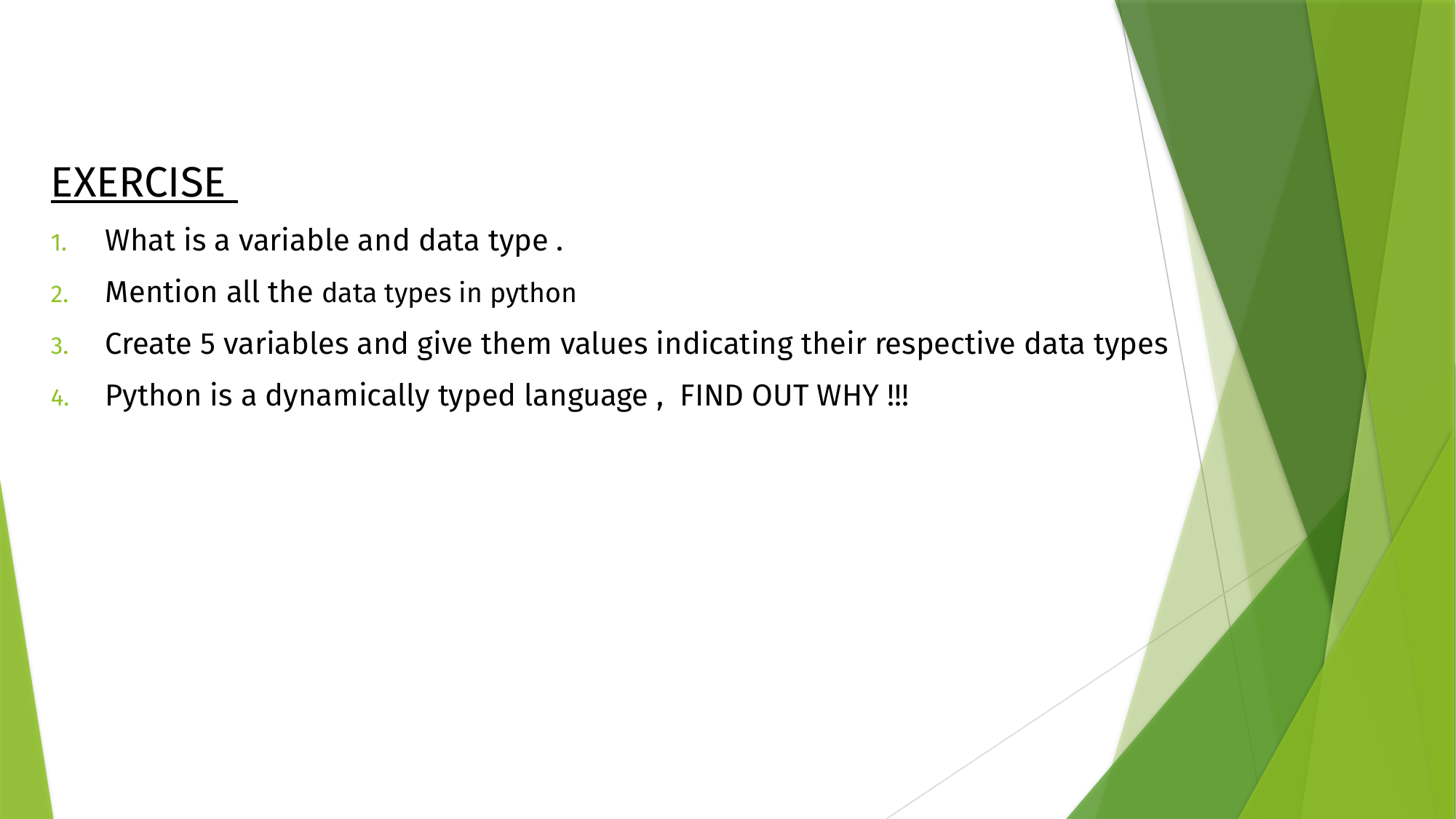

EXERCISE
What is a variable and data type .
Mention all the data types in python
Create 5 variables and give them values indicating their respective data types
Python is a dynamically typed language ,  FIND OUT WHY !!!